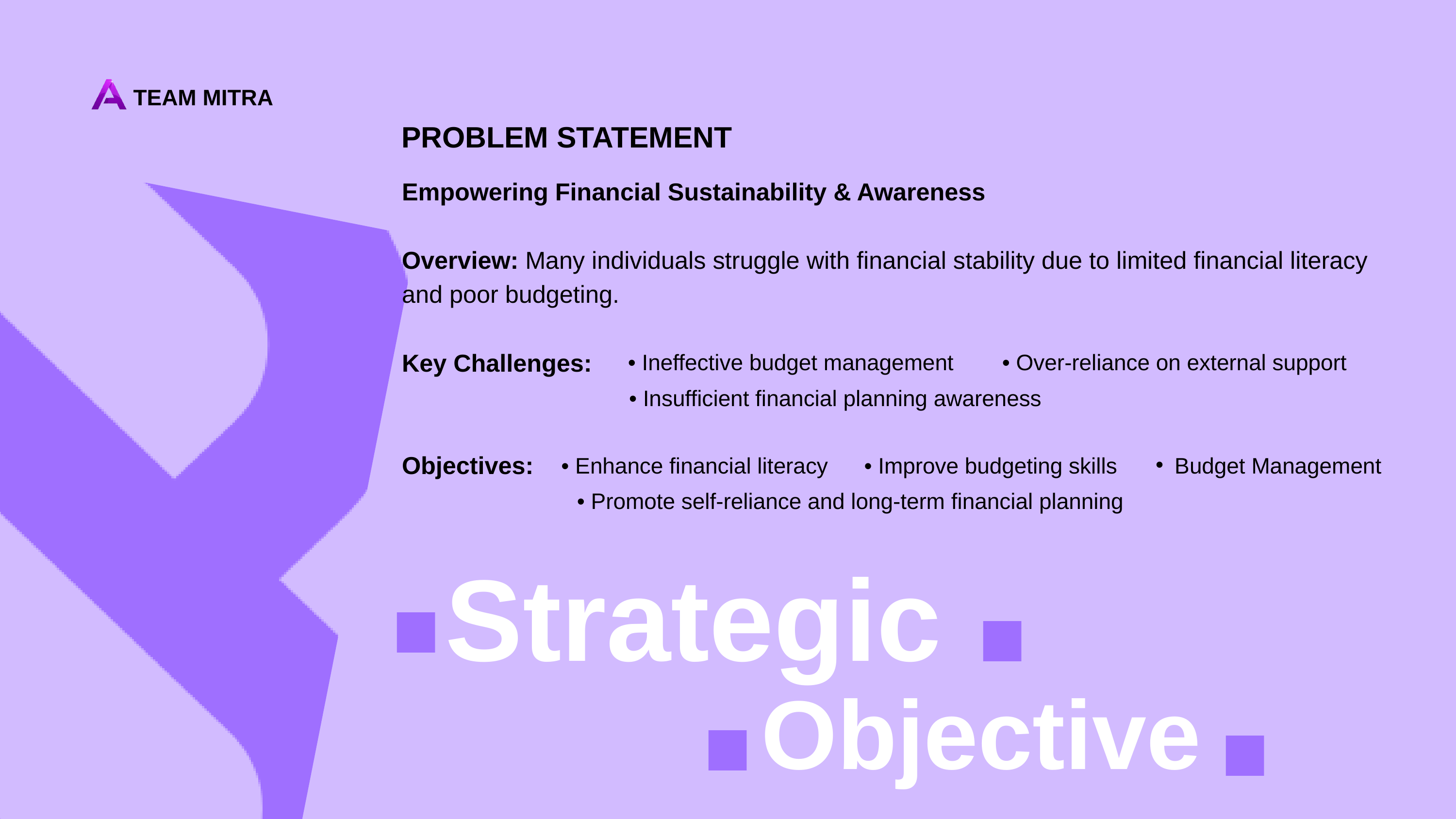

TEAM MITRA
PROBLEM STATEMENT

Empowering Financial Sustainability & Awareness

Overview: Many individuals struggle with financial stability due to limited financial literacy and poor budgeting.

Key Challenges:

Objectives:
.
.
• Ineffective budget management
• Over-reliance on external support
• Insufficient financial planning awareness
.
• Enhance financial literacy
• Improve budgeting skills
Budget Management
.
• Promote self-reliance and long-term financial planning
Strategic
Objective